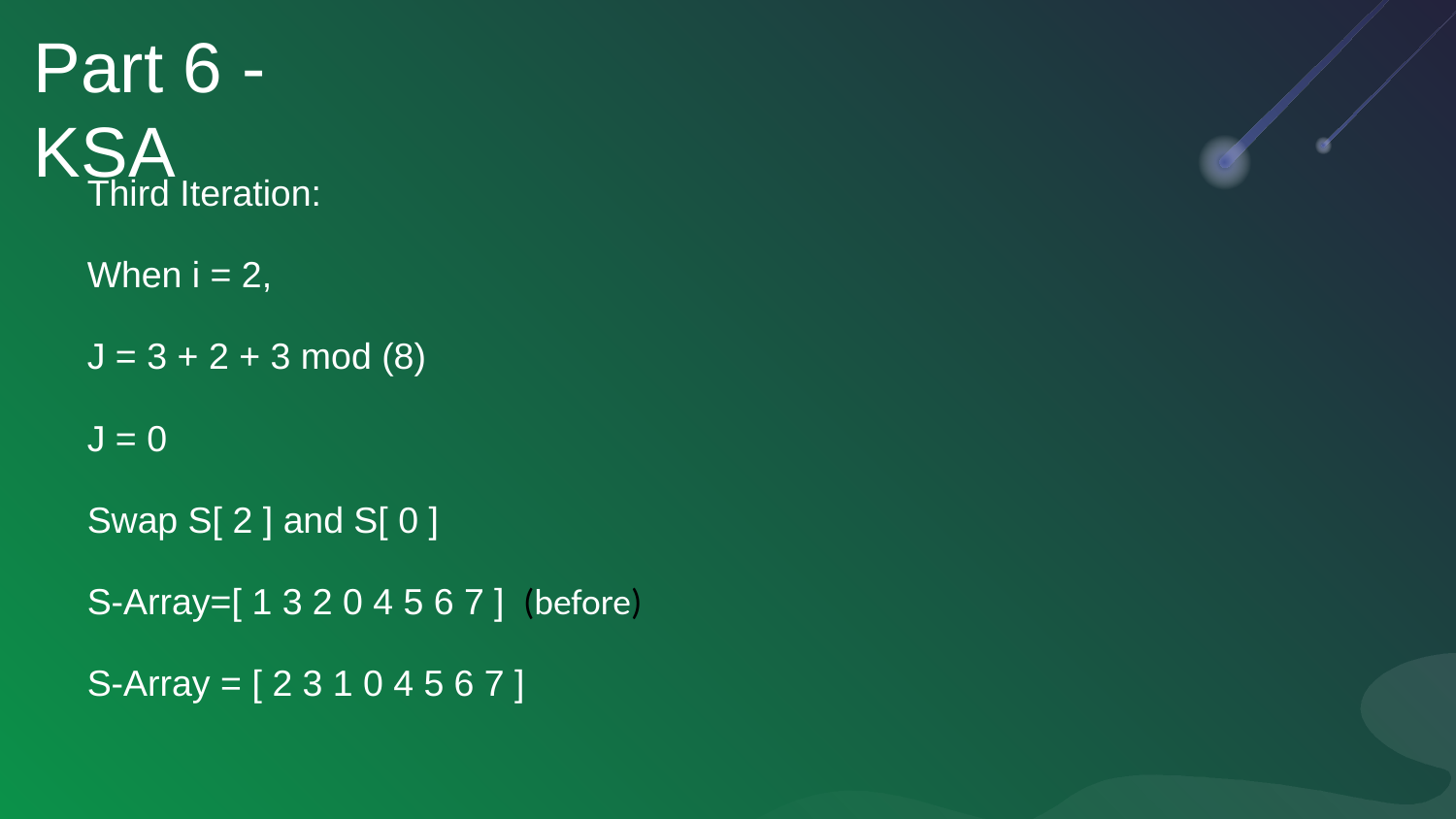

Part 6 - KSA
Third Iteration:
When i = 2,
J = 3 + 2 + 3 mod (8)
J = 0
Swap S[ 2 ] and S[ 0 ]
S-Array=[ 1 3 2 0 4 5 6 7 ]  (before)
S-Array = [ 2 3 1 0 4 5 6 7 ]